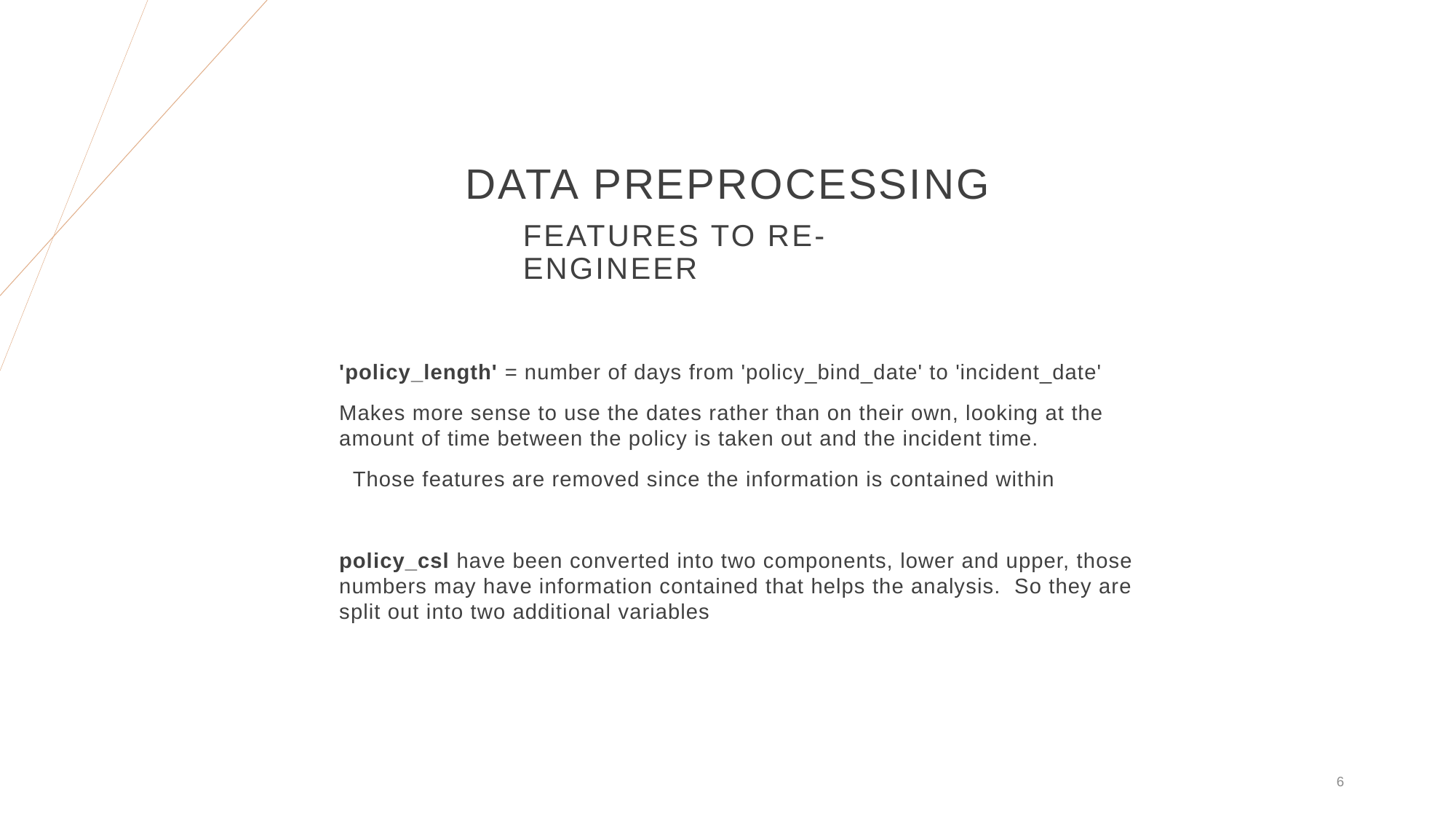

# Data Preprocessing
Features to re-engineer
'policy_length' = number of days from 'policy_bind_date' to 'incident_date'
Makes more sense to use the dates rather than on their own, looking at the amount of time between the policy is taken out and the incident time.
  Those features are removed since the information is contained within

policy_csl have been converted into two components, lower and upper, those numbers may have information contained that helps the analysis.  So they are split out into two additional variables
6